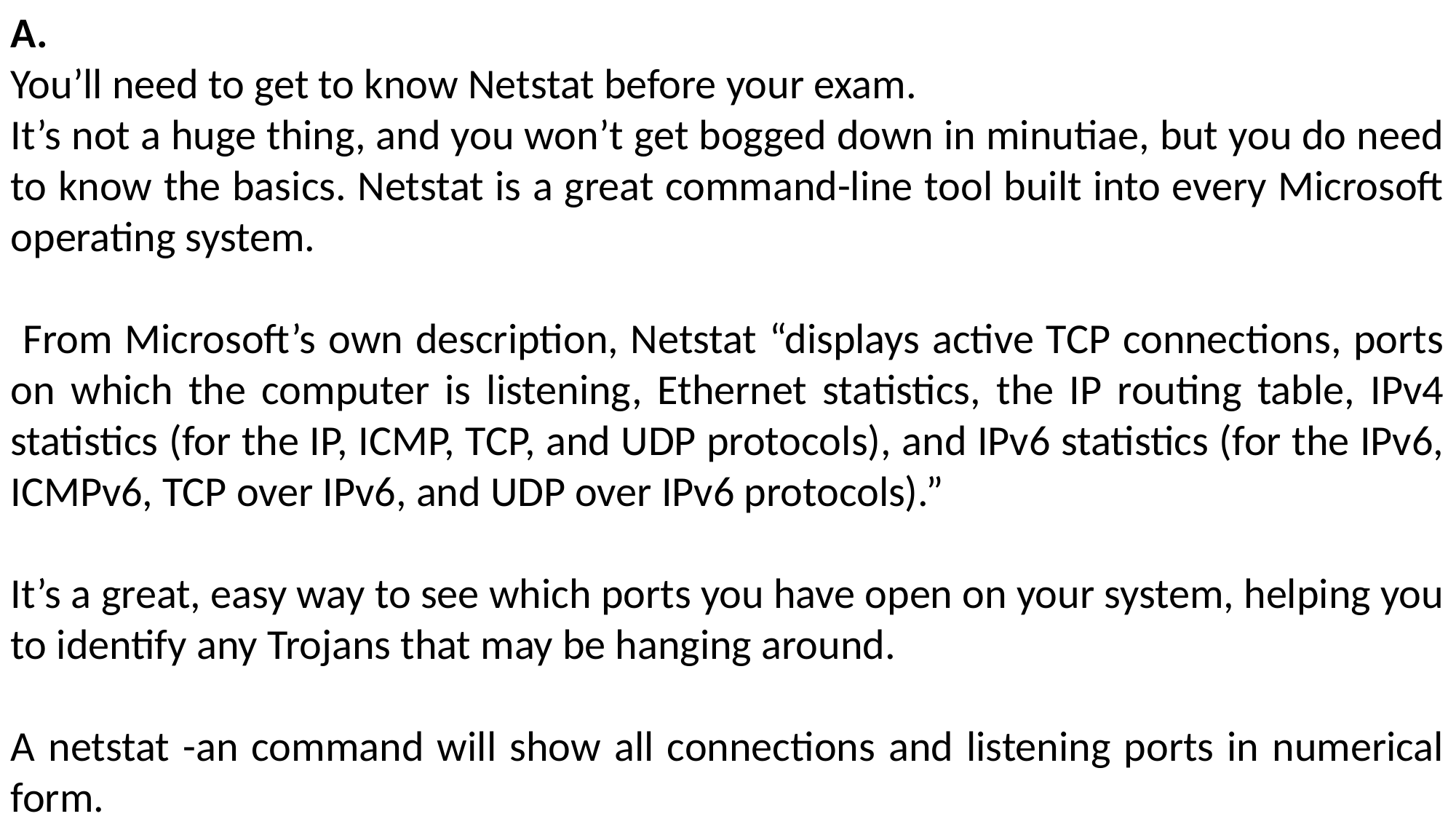

A.
You’ll need to get to know Netstat before your exam.
It’s not a huge thing, and you won’t get bogged down in minutiae, but you do need to know the basics. Netstat is a great command-line tool built into every Microsoft operating system.

 From Microsoft’s own description, Netstat “displays active TCP connections, ports on which the computer is listening, Ethernet statistics, the IP routing table, IPv4 statistics (for the IP, ICMP, TCP, and UDP protocols), and IPv6 statistics (for the IPv6, ICMPv6, TCP over IPv6, and UDP over IPv6 protocols).”

It’s a great, easy way to see which ports you have open on your system, helping you to identify any Trojans that may be hanging around.

A netstat -an command will show all connections and listening ports in numerical form.